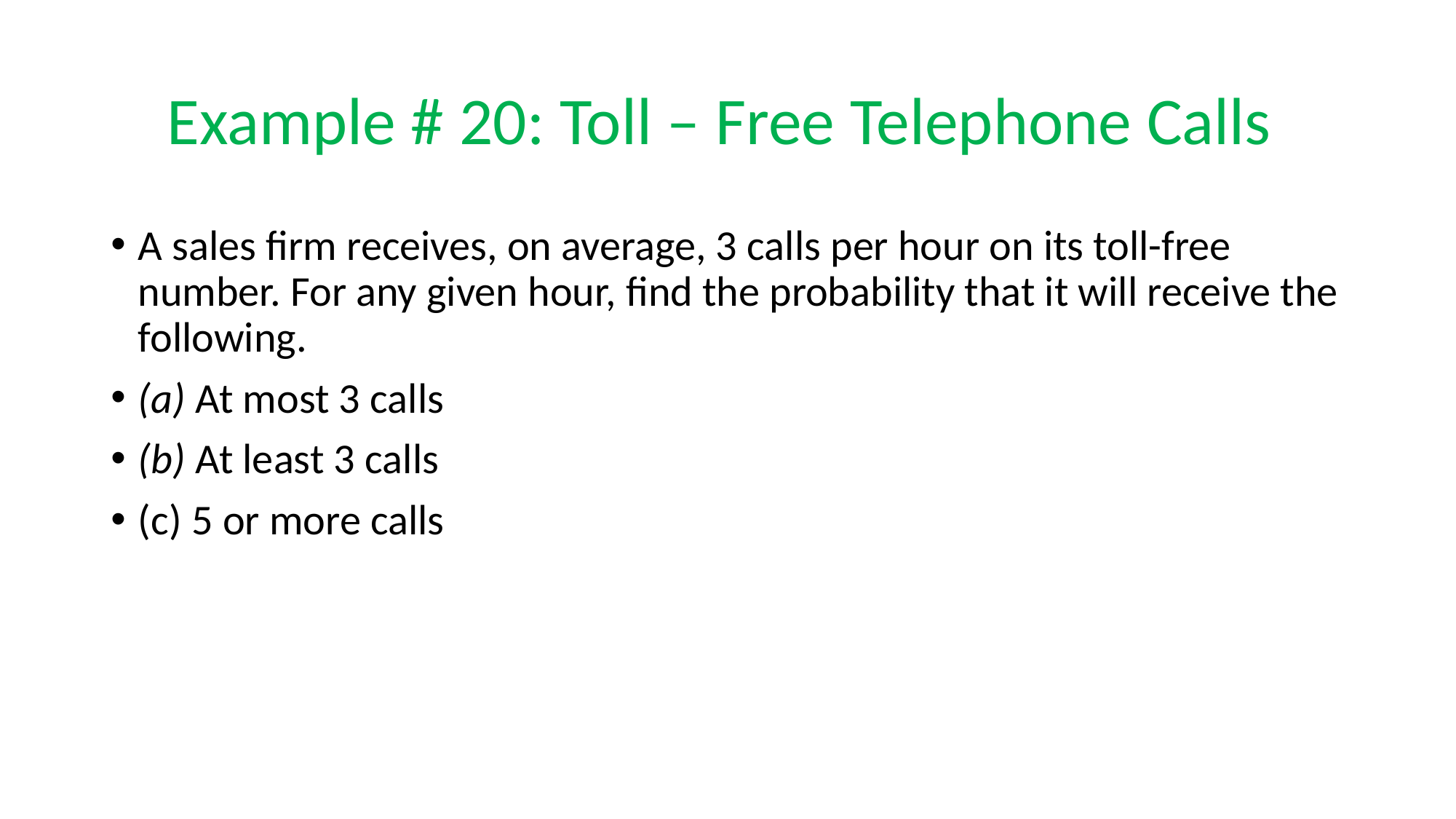

# Example # 20: Toll – Free Telephone Calls
A sales firm receives, on average, 3 calls per hour on its toll-free number. For any given hour, find the probability that it will receive the following.
(a) At most 3 calls
(b) At least 3 calls
(c) 5 or more calls